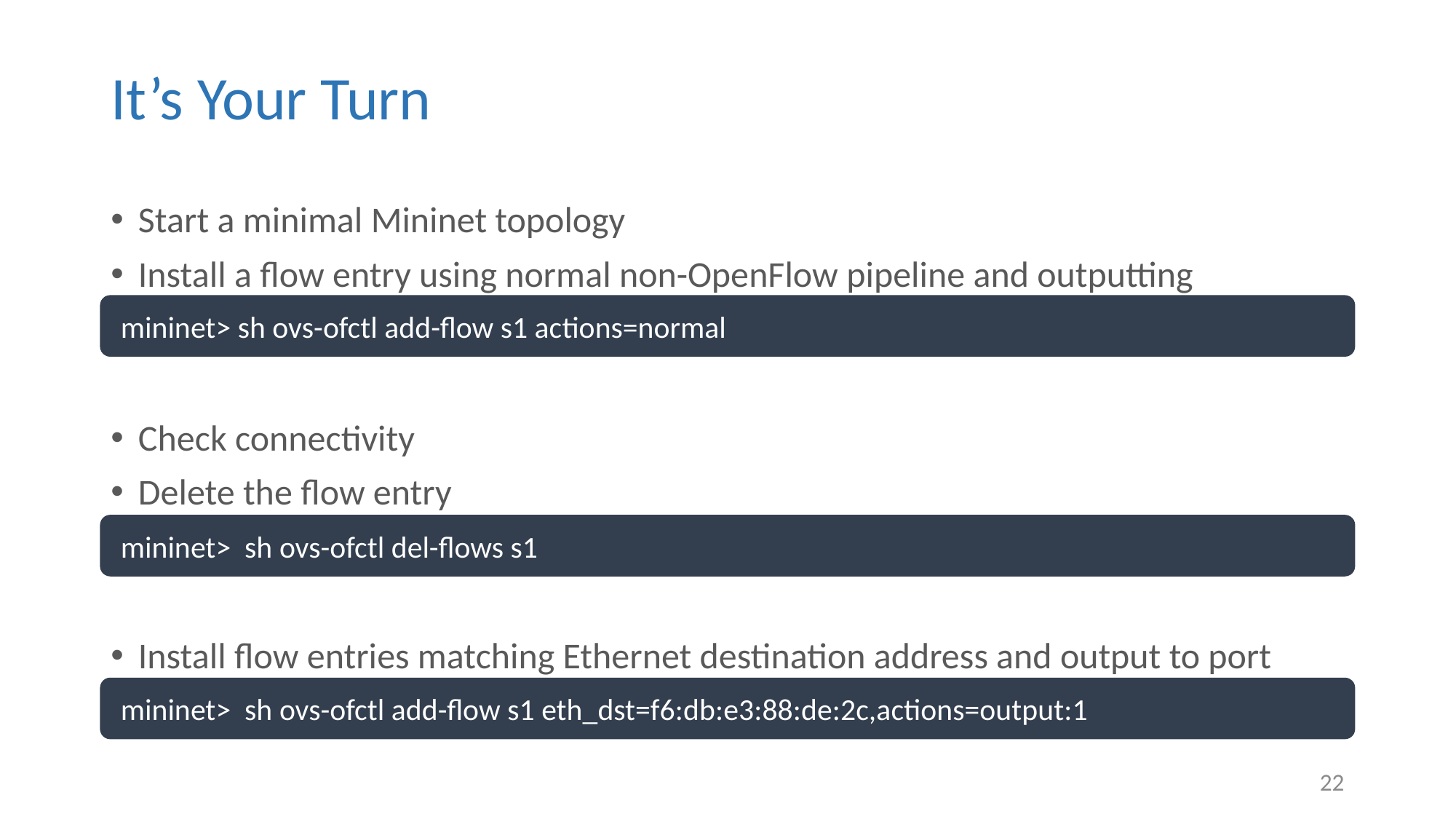

# It’s Your Turn
Start a minimal Mininet topology
Install a flow entry using normal non-OpenFlow pipeline and outputting

Check connectivity
Delete the flow entry

Install flow entries matching Ethernet destination address and output to port
 mininet> sh ovs-ofctl add-flow s1 actions=normal
 mininet>  sh ovs-ofctl del-flows s1
 mininet>  sh ovs-ofctl add-flow s1 eth_dst=f6:db:e3:88:de:2c,actions=output:1

22